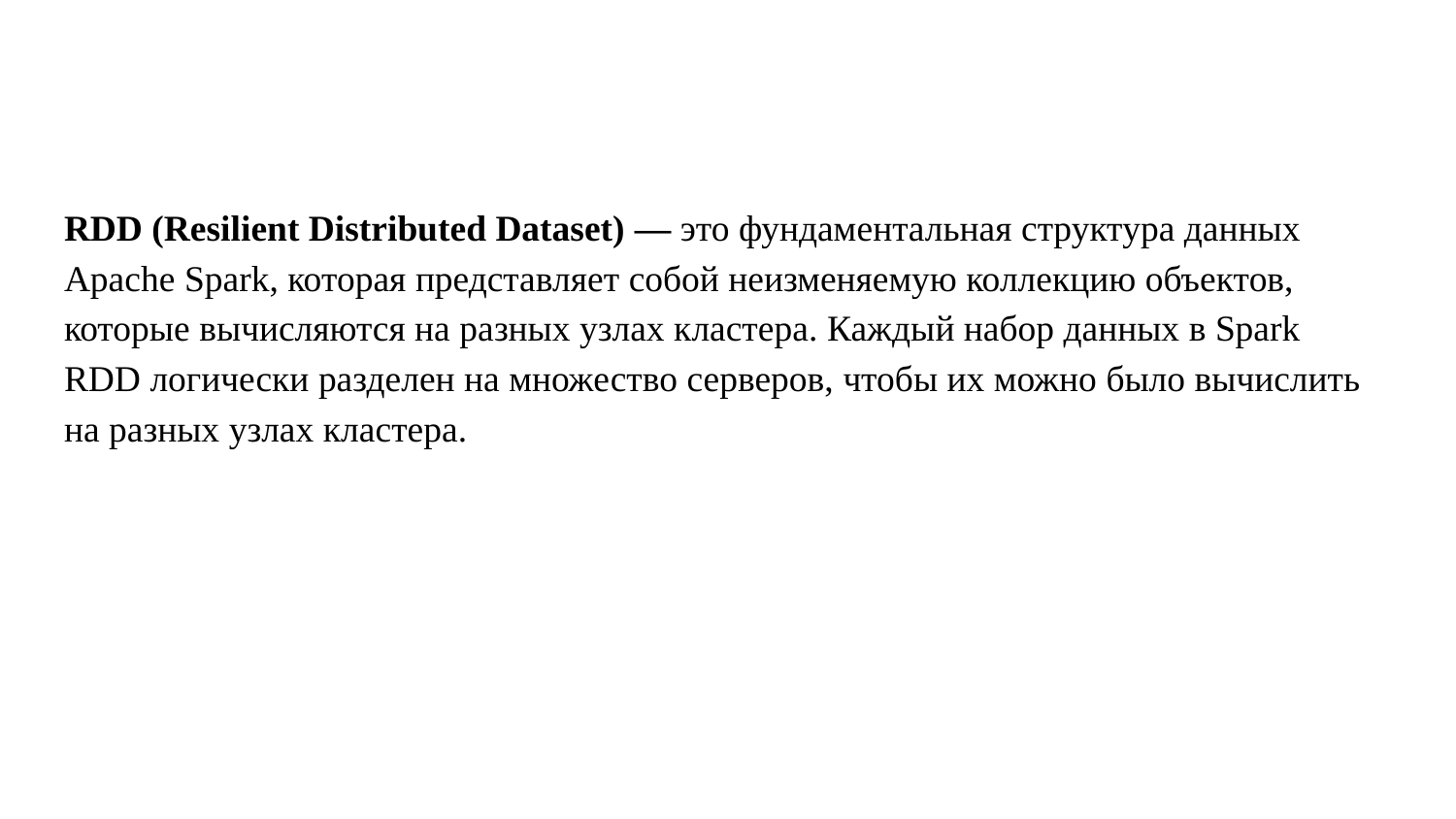

RDD (Resilient Distributed Dataset) — это фундаментальная структура данных Apache Spark, которая представляет собой неизменяемую коллекцию объектов, которые вычисляются на разных узлах кластера. Каждый набор данных в Spark RDD логически разделен на множество серверов, чтобы их можно было вычислить на разных узлах кластера.